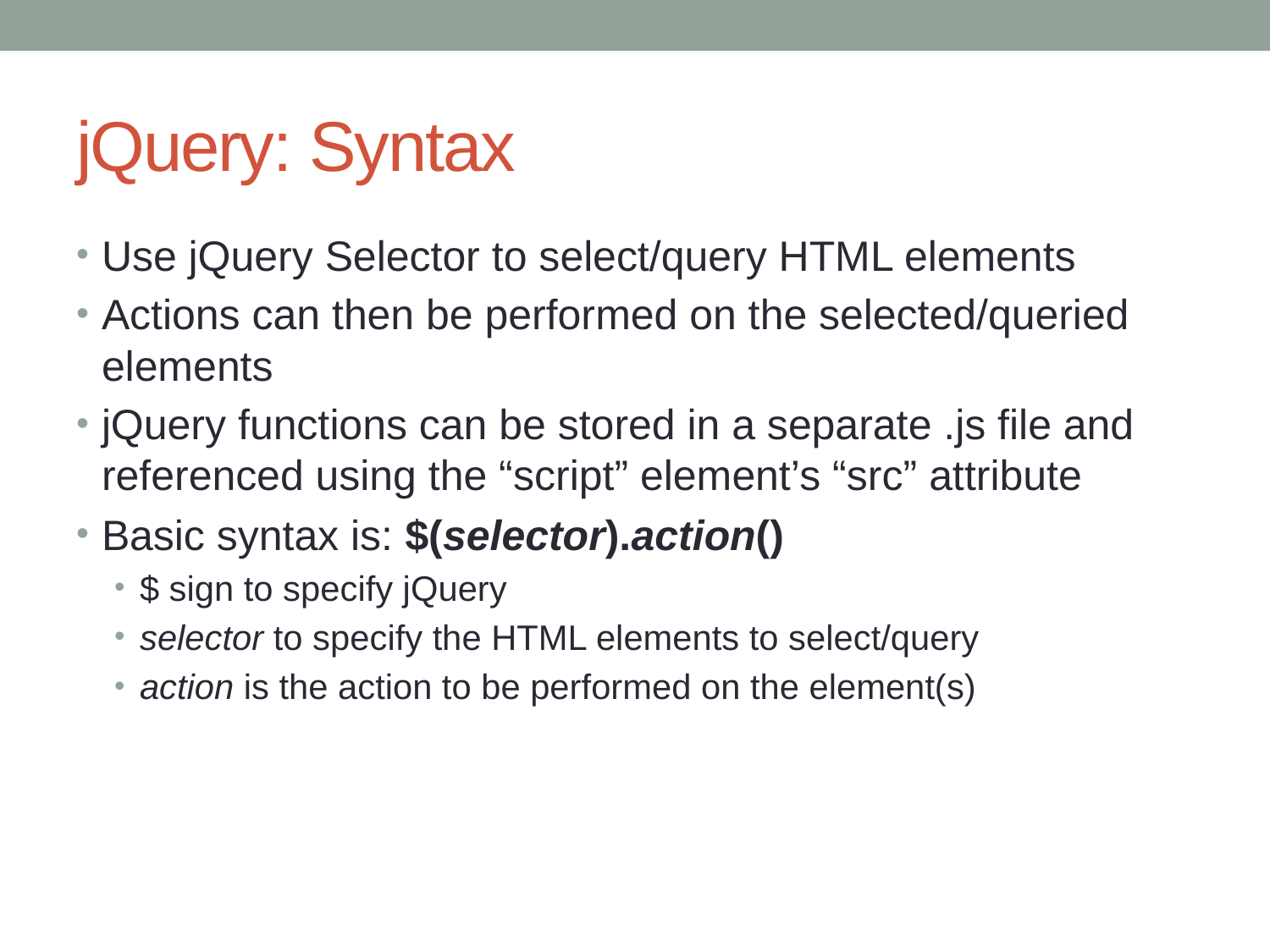

# jQuery: Syntax
Use jQuery Selector to select/query HTML elements
Actions can then be performed on the selected/queried elements
jQuery functions can be stored in a separate .js file and referenced using the “script” element’s “src” attribute
Basic syntax is: $(selector).action()
$ sign to specify jQuery
selector to specify the HTML elements to select/query
action is the action to be performed on the element(s)